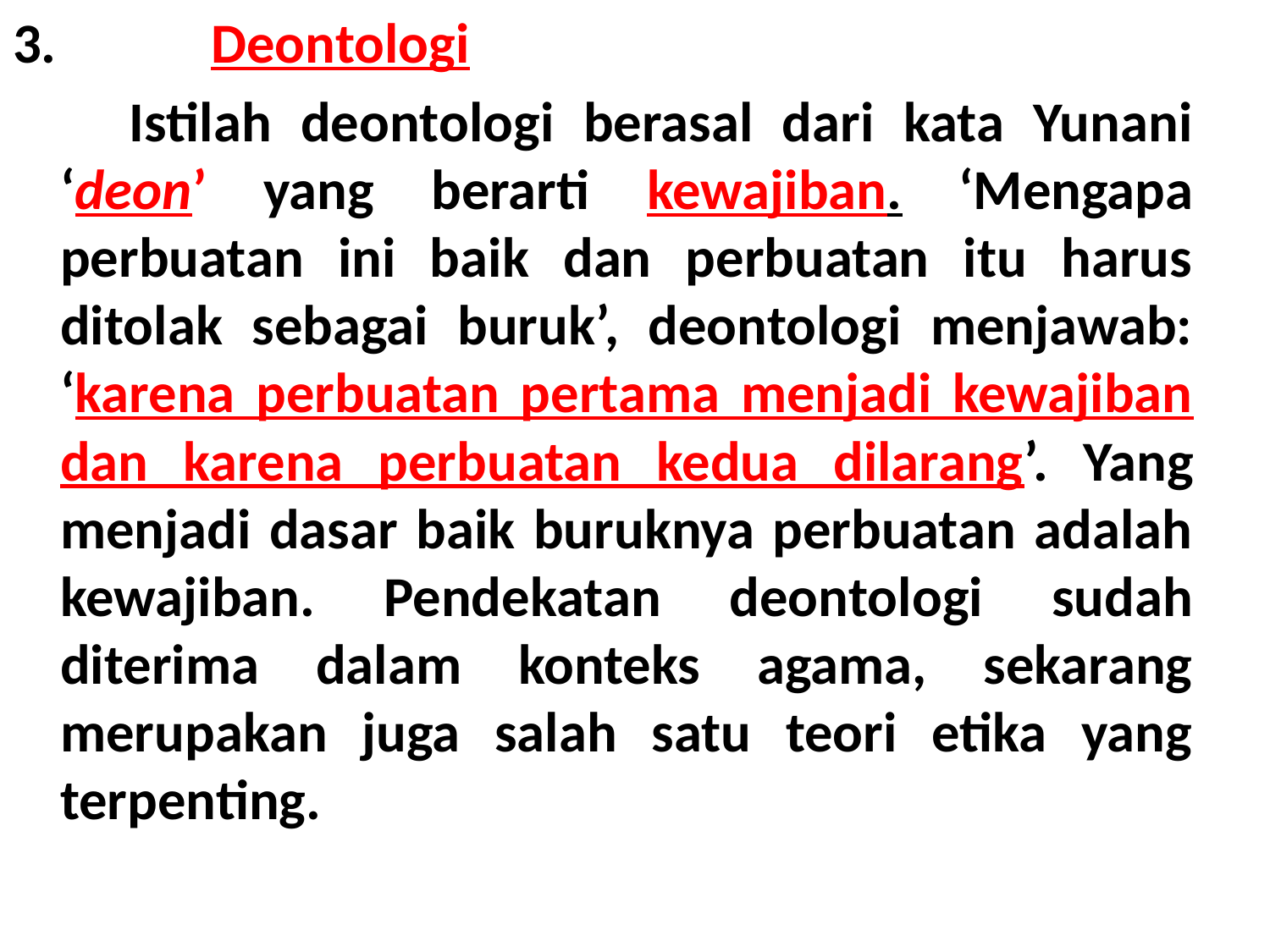

Deontologi
    Istilah deontologi berasal dari kata Yunani ‘deon’ yang berarti kewajiban. ‘Mengapa perbuatan ini baik dan perbuatan itu harus ditolak sebagai buruk’, deontologi menjawab: ‘karena perbuatan pertama menjadi kewajiban dan karena perbuatan kedua dilarang’. Yang menjadi dasar baik buruknya perbuatan adalah kewajiban. Pendekatan deontologi sudah diterima dalam konteks agama, sekarang merupakan juga salah satu teori etika yang terpenting.